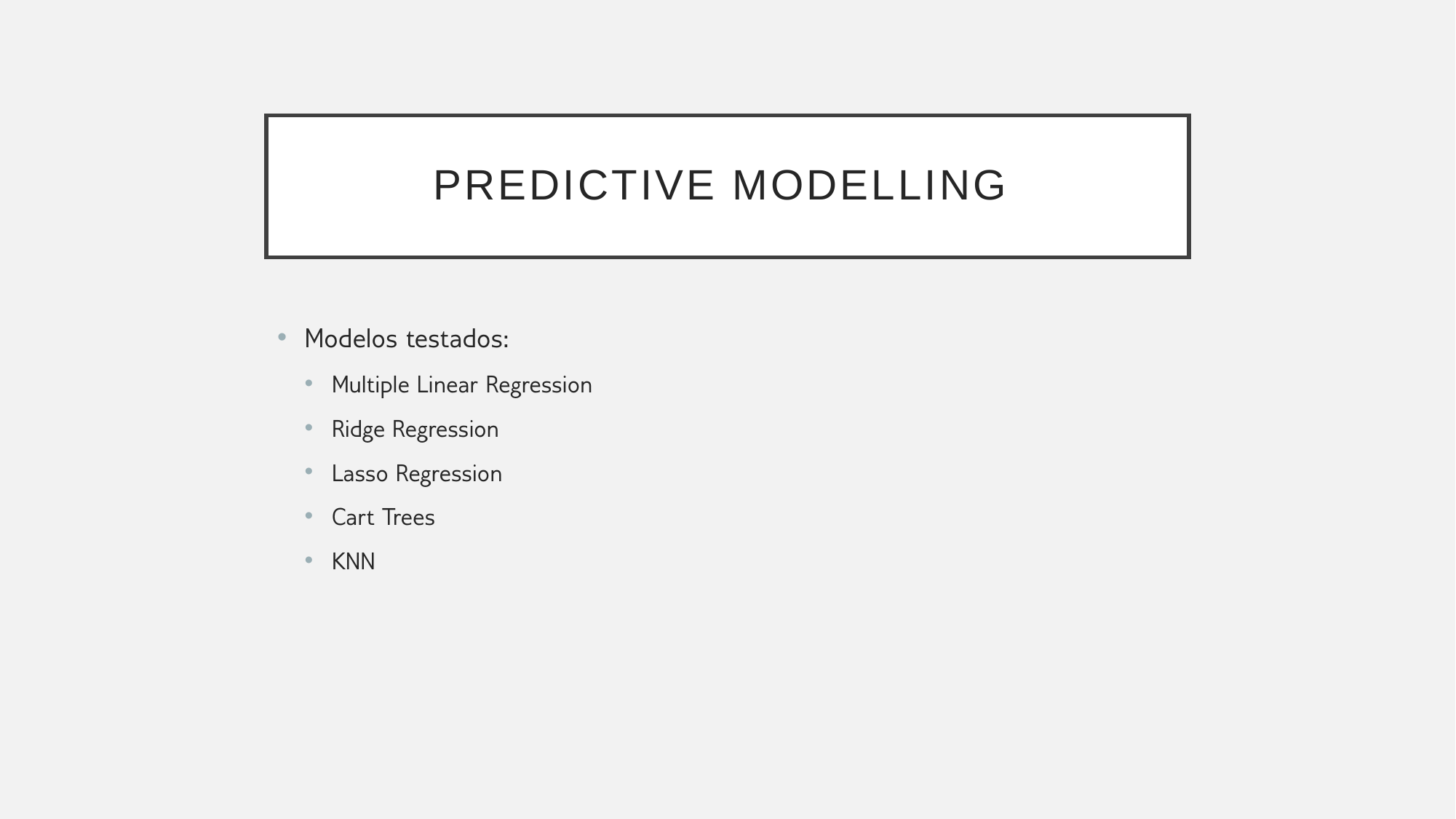

# Predictive Modelling
Modelos testados:
Multiple Linear Regression
Ridge Regression
Lasso Regression
Cart Trees
KNN